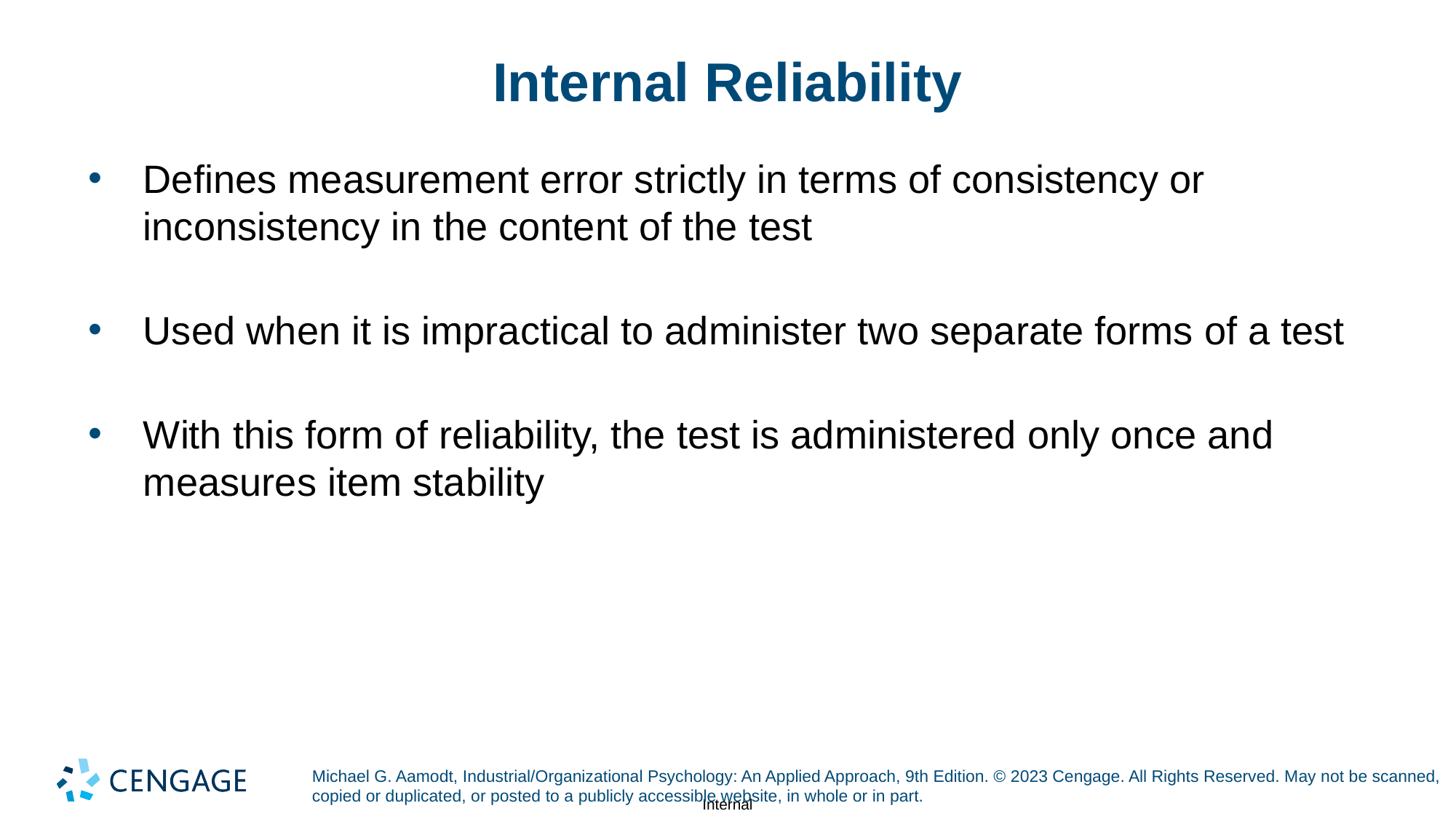

# Internal Reliability
Defines measurement error strictly in terms of consistency or inconsistency in the content of the test
Used when it is impractical to administer two separate forms of a test
With this form of reliability, the test is administered only once and measures item stability